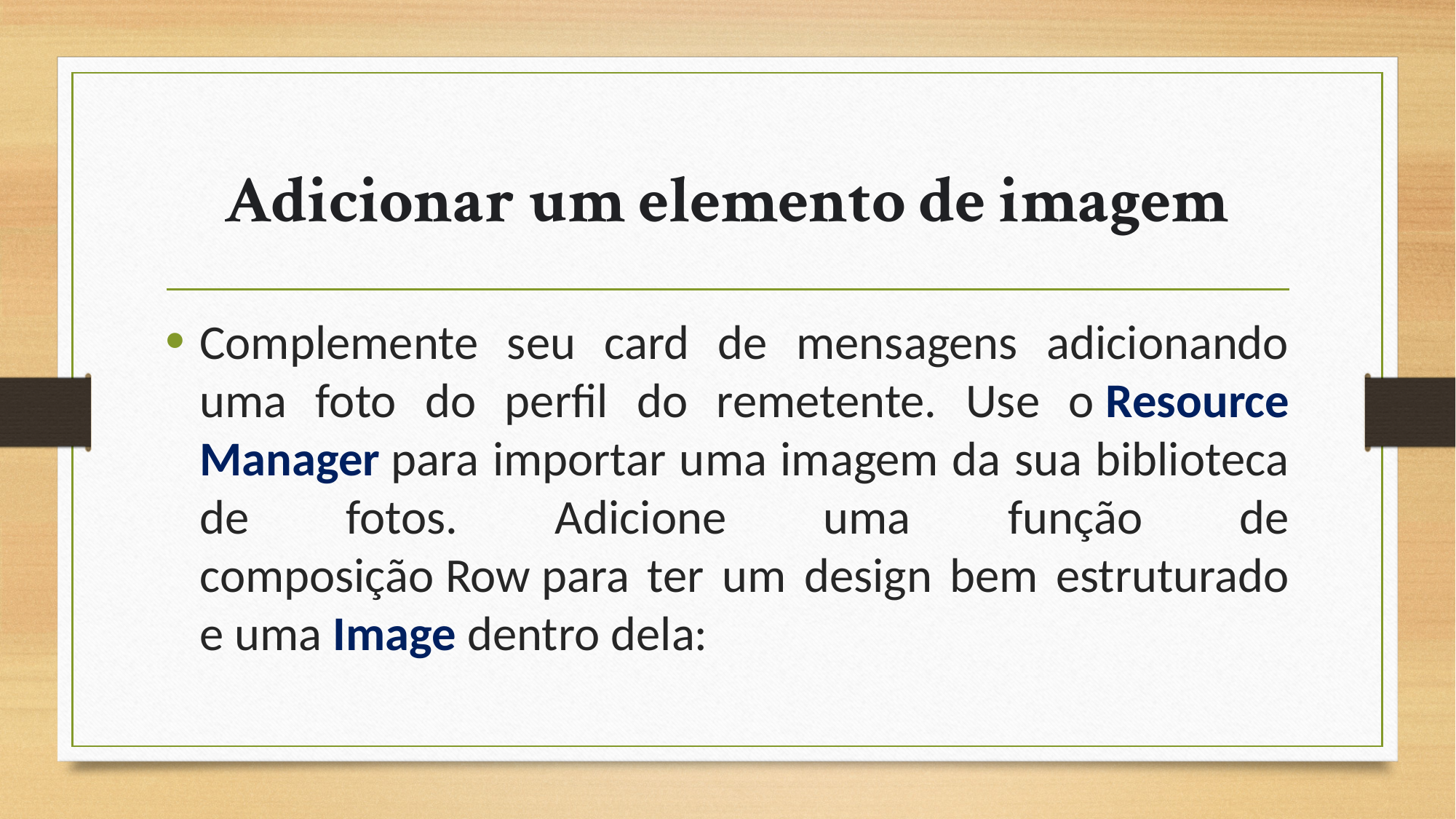

# Adicionar um elemento de imagem
Complemente seu card de mensagens adicionando uma foto do perfil do remetente. Use o Resource Manager para importar uma imagem da sua biblioteca de fotos. Adicione uma função de composição Row para ter um design bem estruturado e uma Image dentro dela: